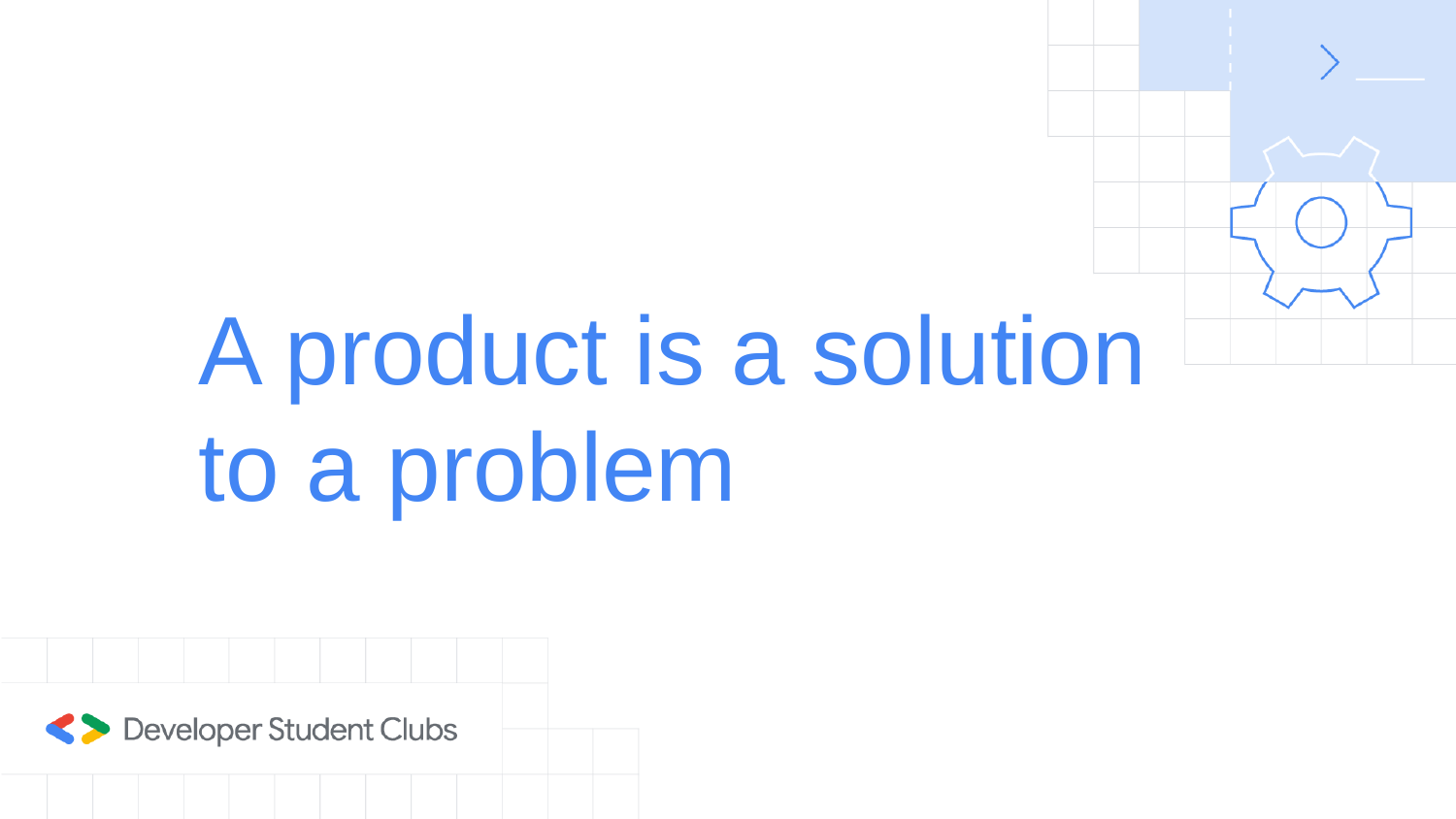

A product is a solution to a problem